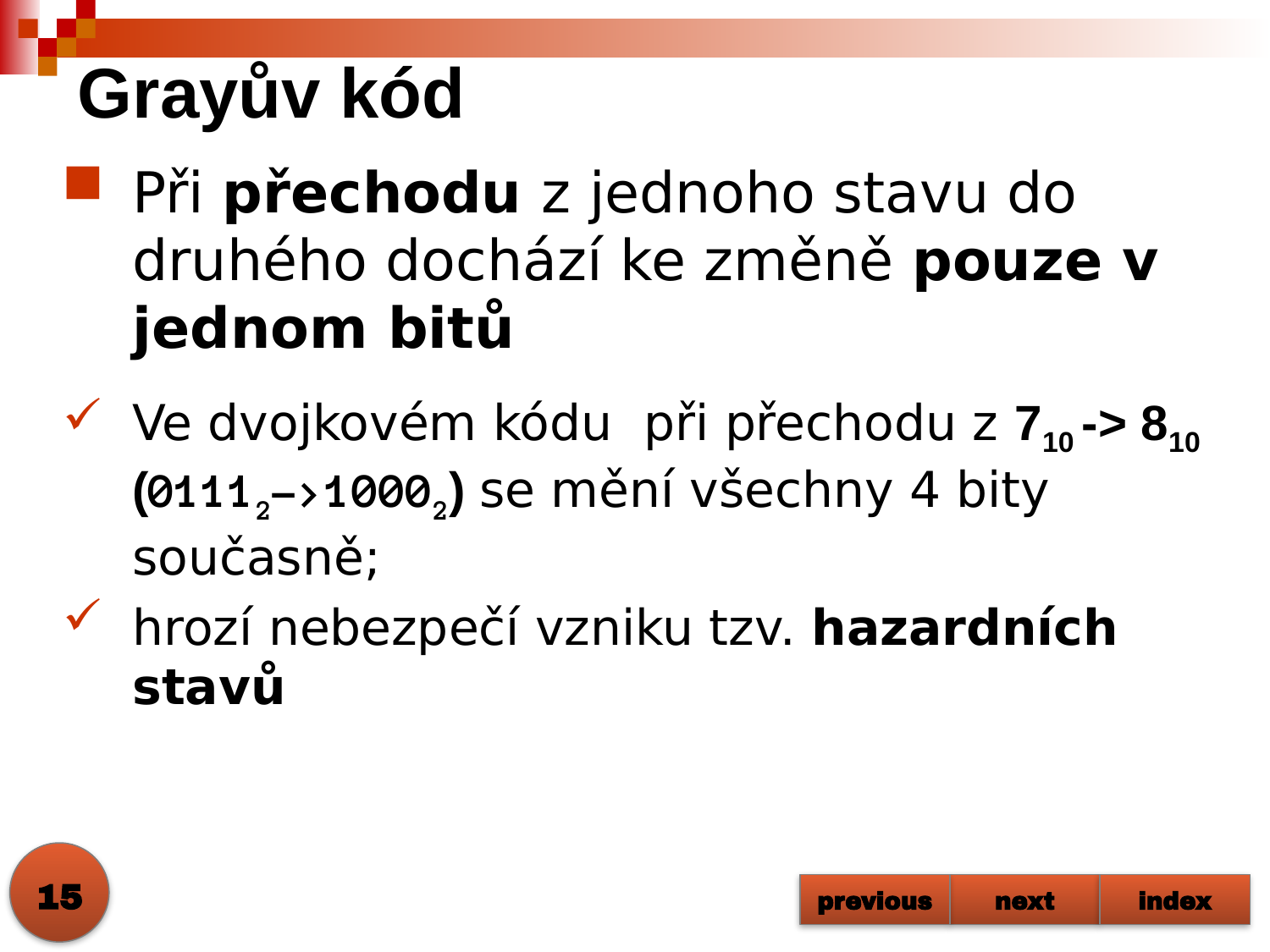

# Grayův kód
Při přechodu z jednoho stavu do druhého dochází ke změně pouze v jednom bitů
Ve dvojkovém kódu  při přechodu z 710 -> 810 (01112->10002) se mění všechny 4 bity současně;
hrozí nebezpečí vzniku tzv. hazardních stavů

15
previous
next
index